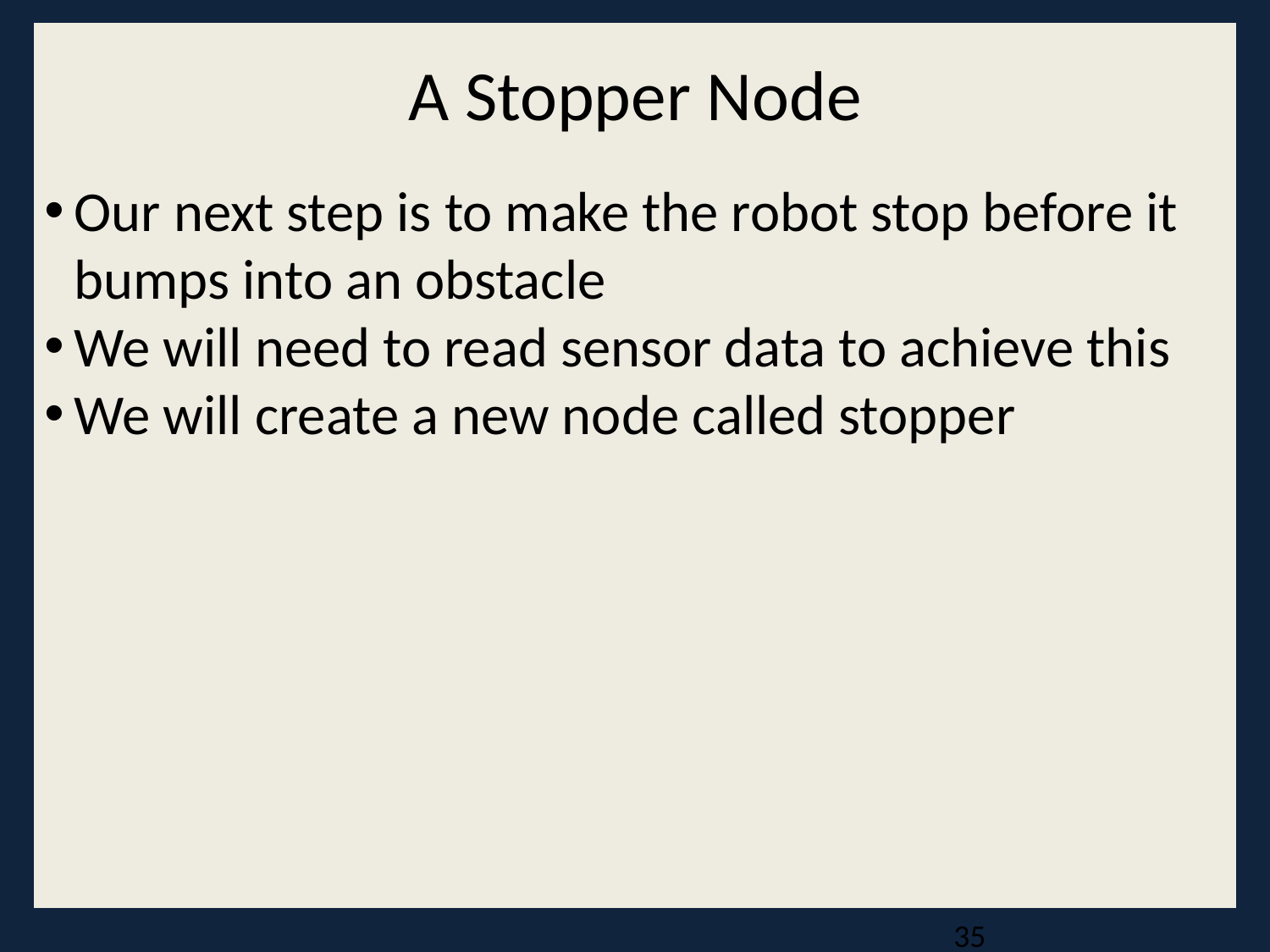

A Stopper Node
Our next step is to make the robot stop before it bumps into an obstacle
We will need to read sensor data to achieve this
We will create a new node called stopper

35